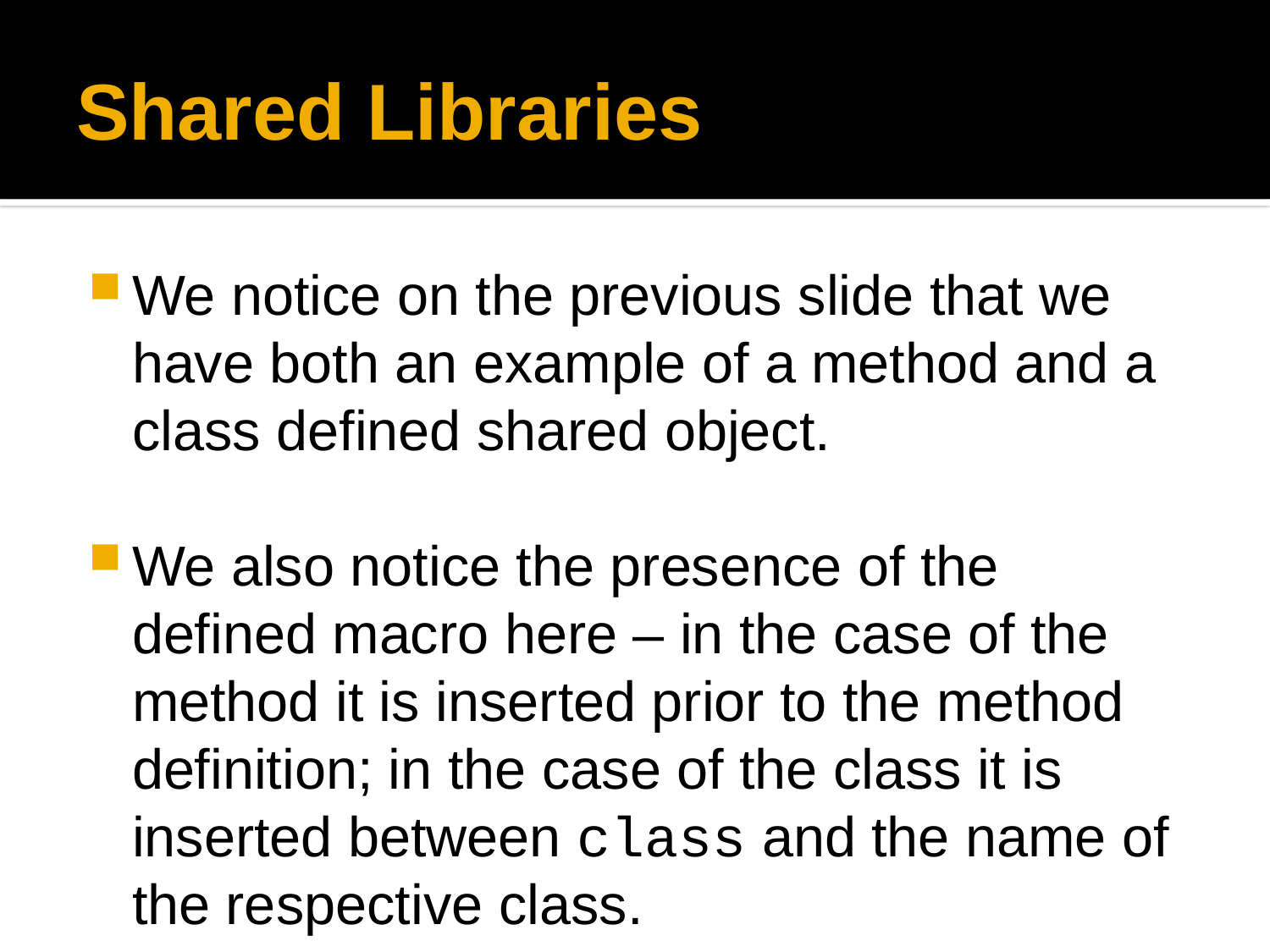

# Shared Libraries
We notice on the previous slide that we have both an example of a method and a class defined shared object.

We also notice the presence of the defined macro here – in the case of the method it is inserted prior to the method definition; in the case of the class it is inserted between class and the name of the respective class.